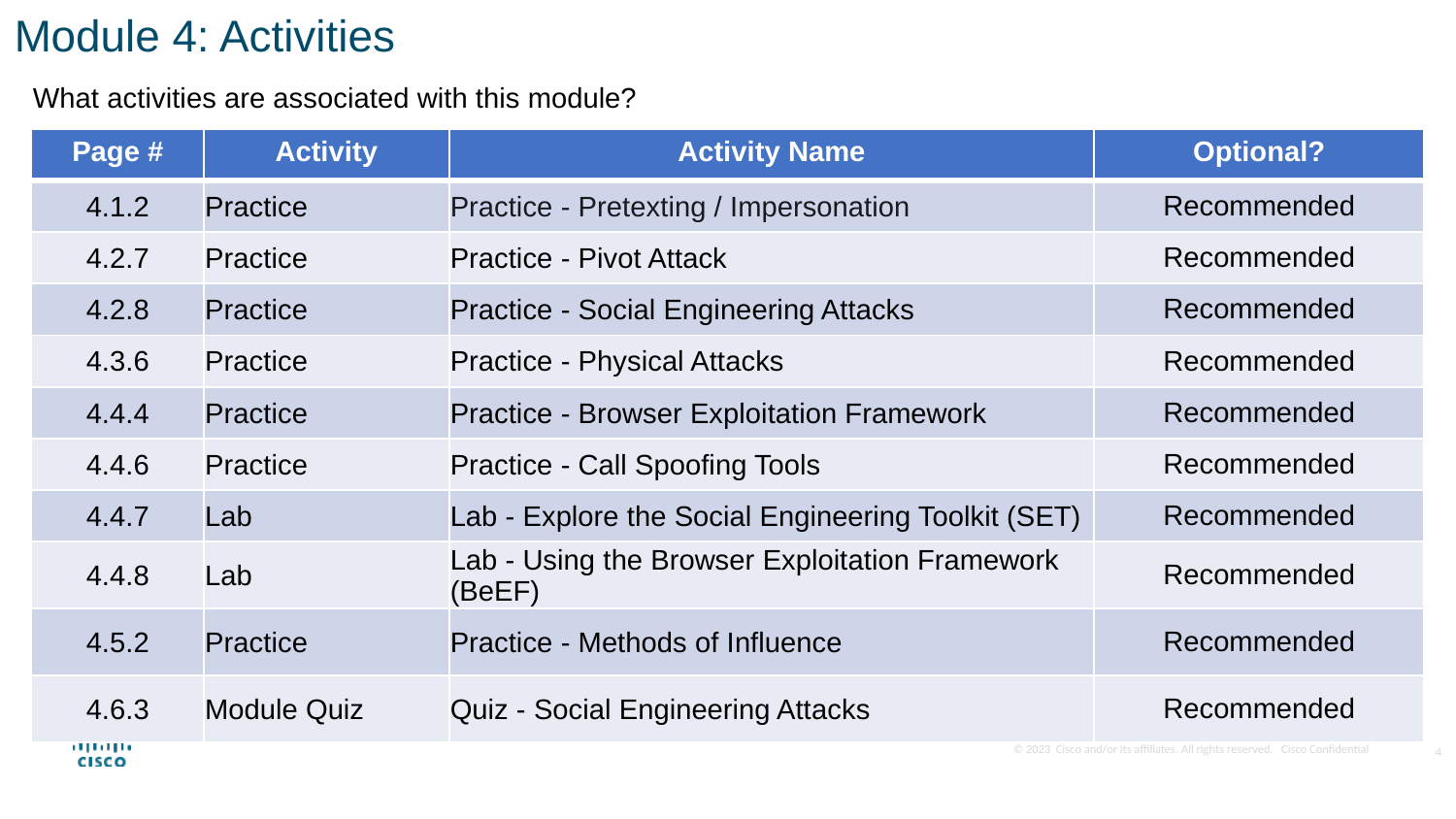

Module 4: Activities
What activities are associated with this module?
| Page # | Activity | Activity Name | Optional? |
| --- | --- | --- | --- |
| 4.1.2 | Practice | Practice - Pretexting / Impersonation | Recommended |
| 4.2.7 | Practice | Practice - Pivot Attack | Recommended |
| 4.2.8 | Practice | Practice - Social Engineering Attacks | Recommended |
| 4.3.6 | Practice | Practice - Physical Attacks | Recommended |
| 4.4.4 | Practice | Practice - Browser Exploitation Framework | Recommended |
| 4.4.6 | Practice | Practice - Call Spoofing Tools | Recommended |
| 4.4.7 | Lab | Lab - Explore the Social Engineering Toolkit (SET) | Recommended |
| 4.4.8 | Lab | Lab - Using the Browser Exploitation Framework (BeEF) | Recommended |
| 4.5.2 | Practice | Practice - Methods of Influence | Recommended |
| 4.6.3 | Module Quiz | Quiz - Social Engineering Attacks | Recommended |
4